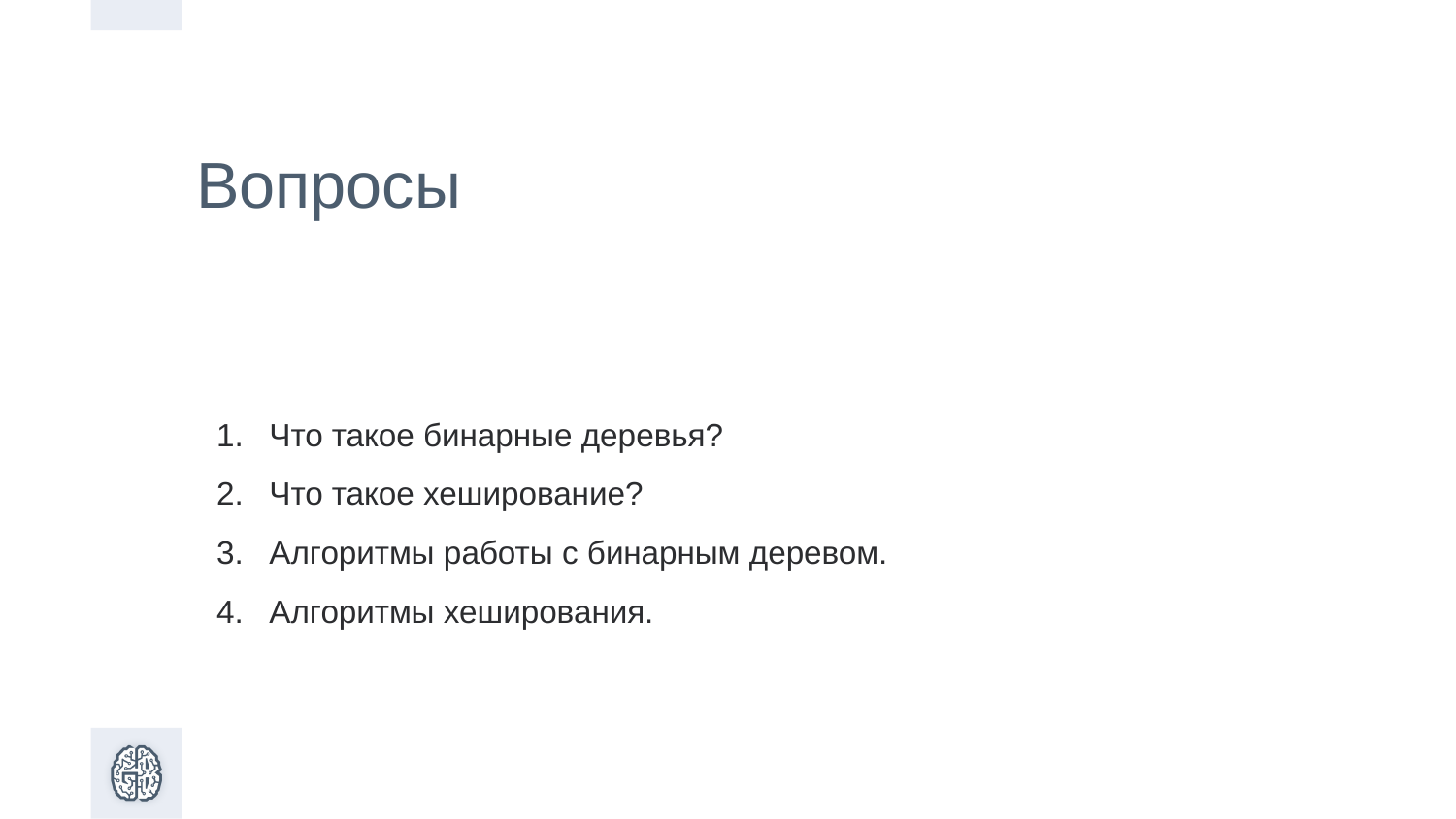

Вопросы
Что такое бинарные деревья?
Что такое хеширование?
Алгоритмы работы с бинарным деревом.
Алгоритмы хеширования.